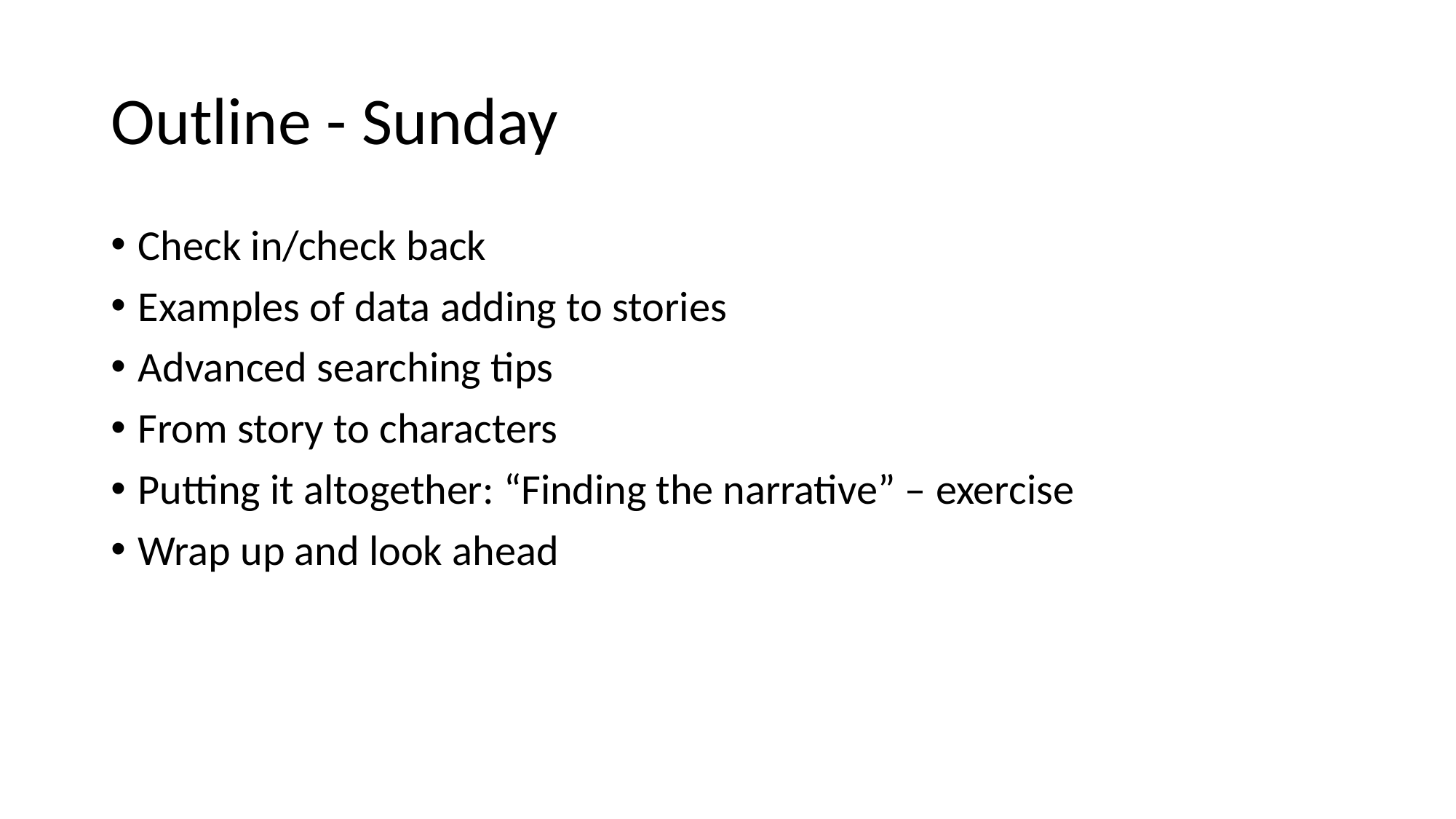

# Outline - Sunday
Check in/check back
Examples of data adding to stories
Advanced searching tips
From story to characters
Putting it altogether: “Finding the narrative” – exercise
Wrap up and look ahead